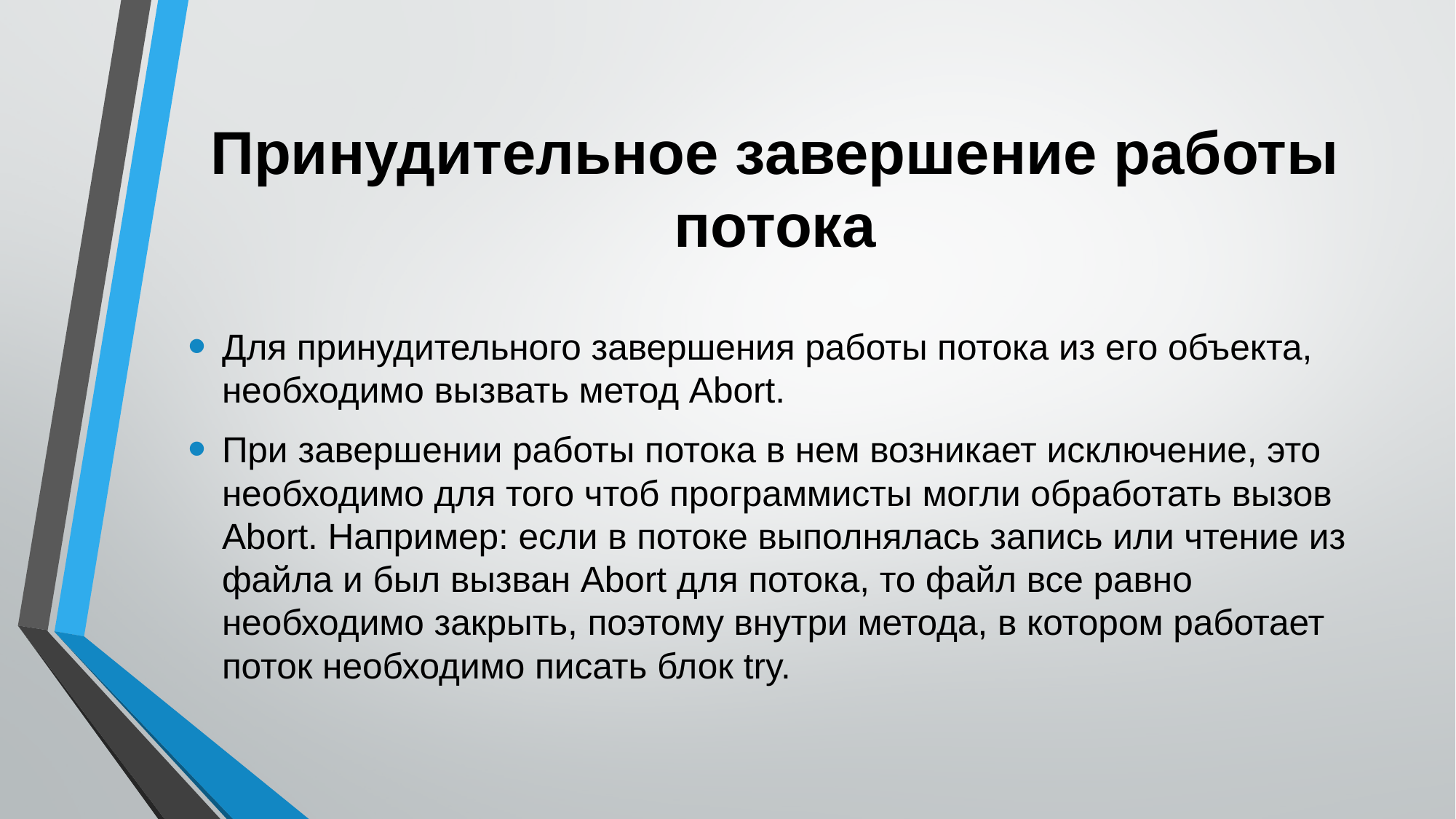

# Принудительное завершение работы потока
Для принудительного завершения работы потока из его объекта, необходимо вызвать метод Abort.
При завершении работы потока в нем возникает исключение, это необходимо для того чтоб программисты могли обработать вызов Abort. Например: если в потоке выполнялась запись или чтение из файла и был вызван Abort для потока, то файл все равно необходимо закрыть, поэтому внутри метода, в котором работает поток необходимо писать блок try.